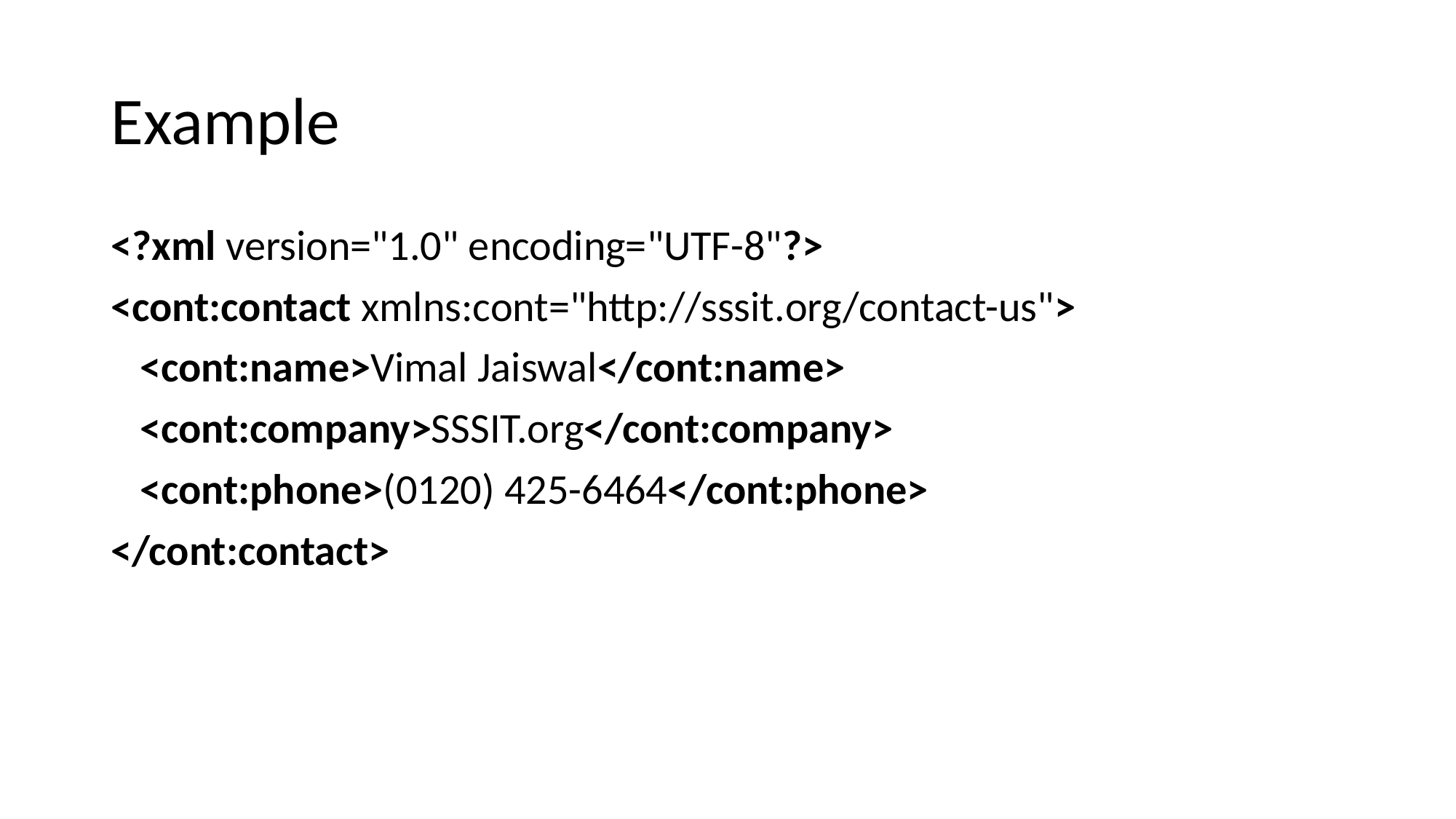

# Example
<?xml version="1.0" encoding="UTF-8"?>
<cont:contact xmlns:cont="http://sssit.org/contact-us">
   <cont:name>Vimal Jaiswal</cont:name>
   <cont:company>SSSIT.org</cont:company>
   <cont:phone>(0120) 425-6464</cont:phone>
</cont:contact>